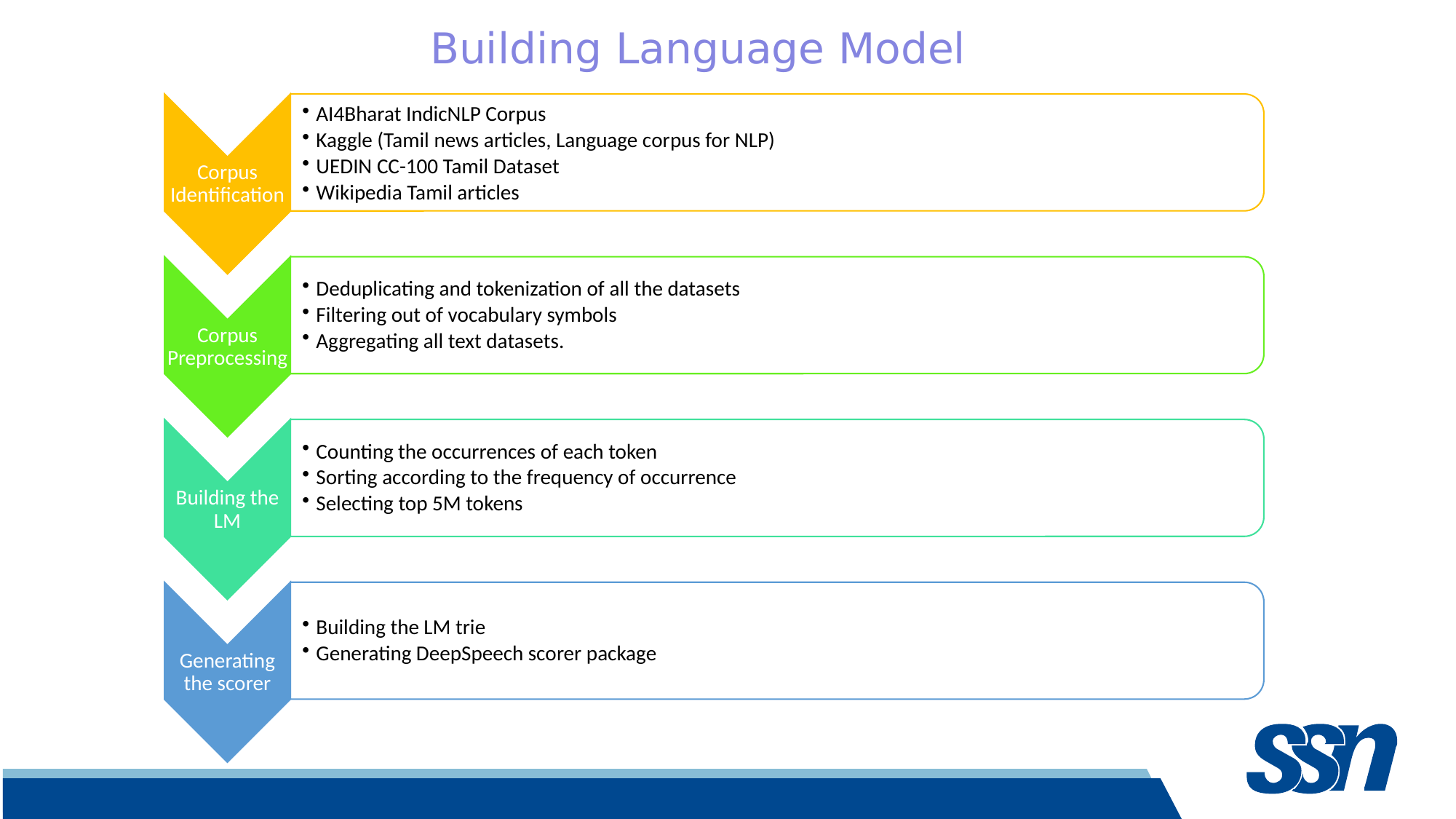

Building Language Model
Corpus Identification

AI4Bharat IndicNLP Corpus
Kaggle (Tamil news articles, Language corpus for NLP)
UEDIN CC-100 Tamil Dataset
Wikipedia Tamil articles

Corpus Preprocessing
Deduplicating and tokenization of all the datasets
Filtering out of vocabulary symbols
Aggregating all text datasets.
Building the LM
Counting the occurrences of each token
Sorting according to the frequency of occurrence
Selecting top 5M tokens
Generating the scorer
Building the LM trie
Generating DeepSpeech scorer package